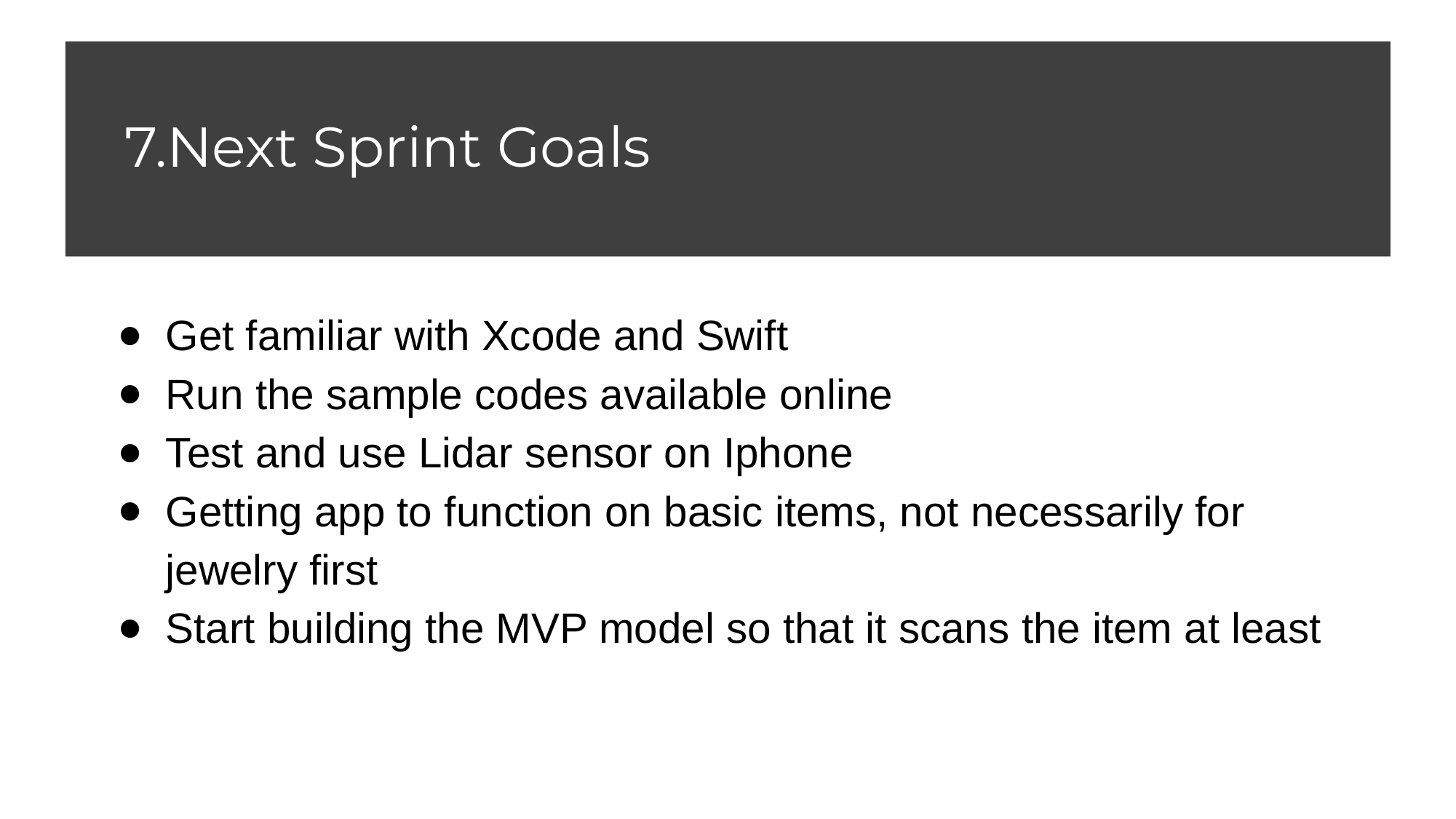

# 7.Next Sprint Goals
Get familiar with Xcode and Swift
Run the sample codes available online
Test and use Lidar sensor on Iphone
Getting app to function on basic items, not necessarily for jewelry first
Start building the MVP model so that it scans the item at least